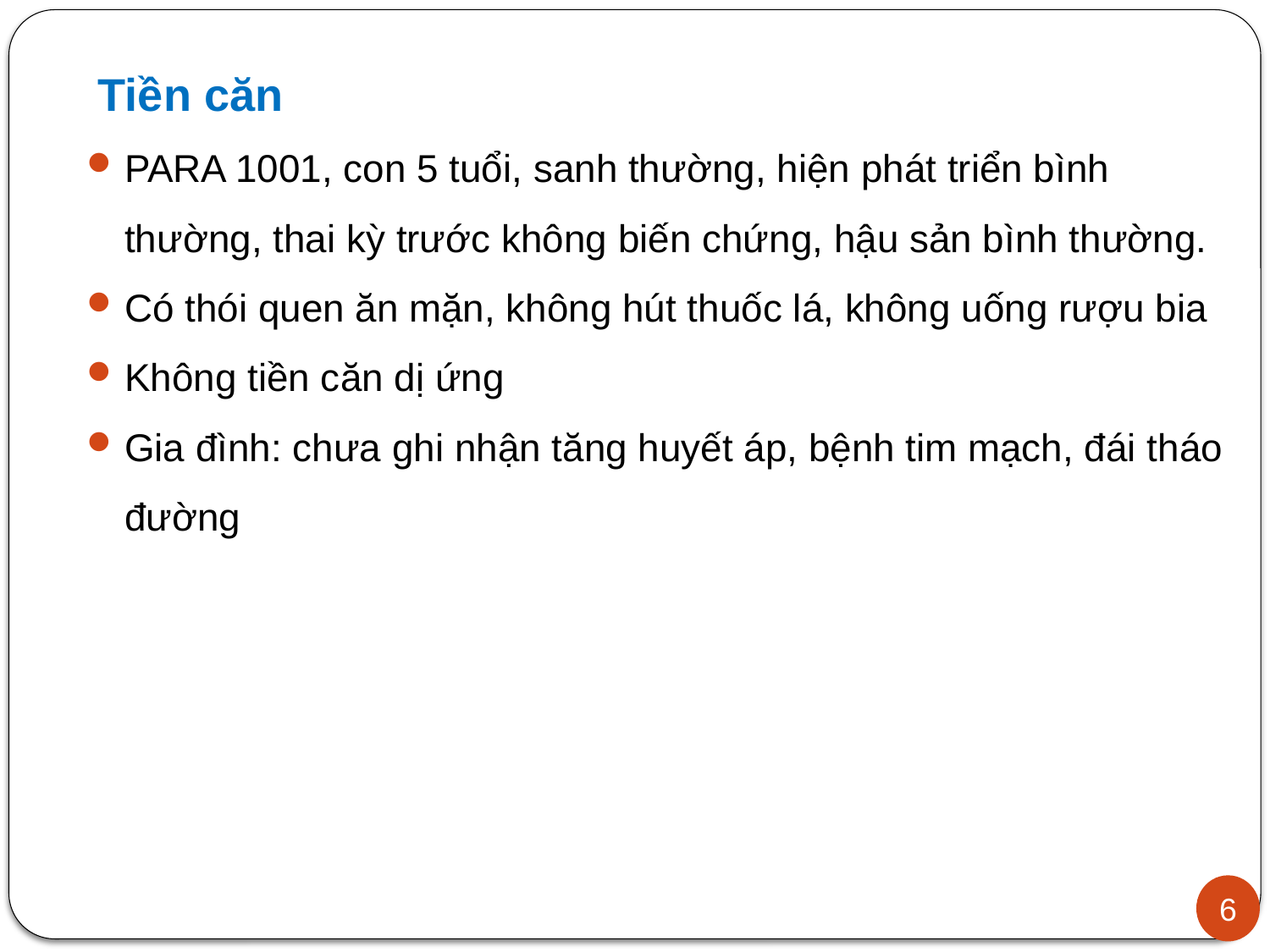

Tiền căn
PARA 1001, con 5 tuổi, sanh thường, hiện phát triển bình thường, thai kỳ trước không biến chứng, hậu sản bình thường.
Có thói quen ăn mặn, không hút thuốc lá, không uống rượu bia
Không tiền căn dị ứng
Gia đình: chưa ghi nhận tăng huyết áp, bệnh tim mạch, đái tháo đường

6